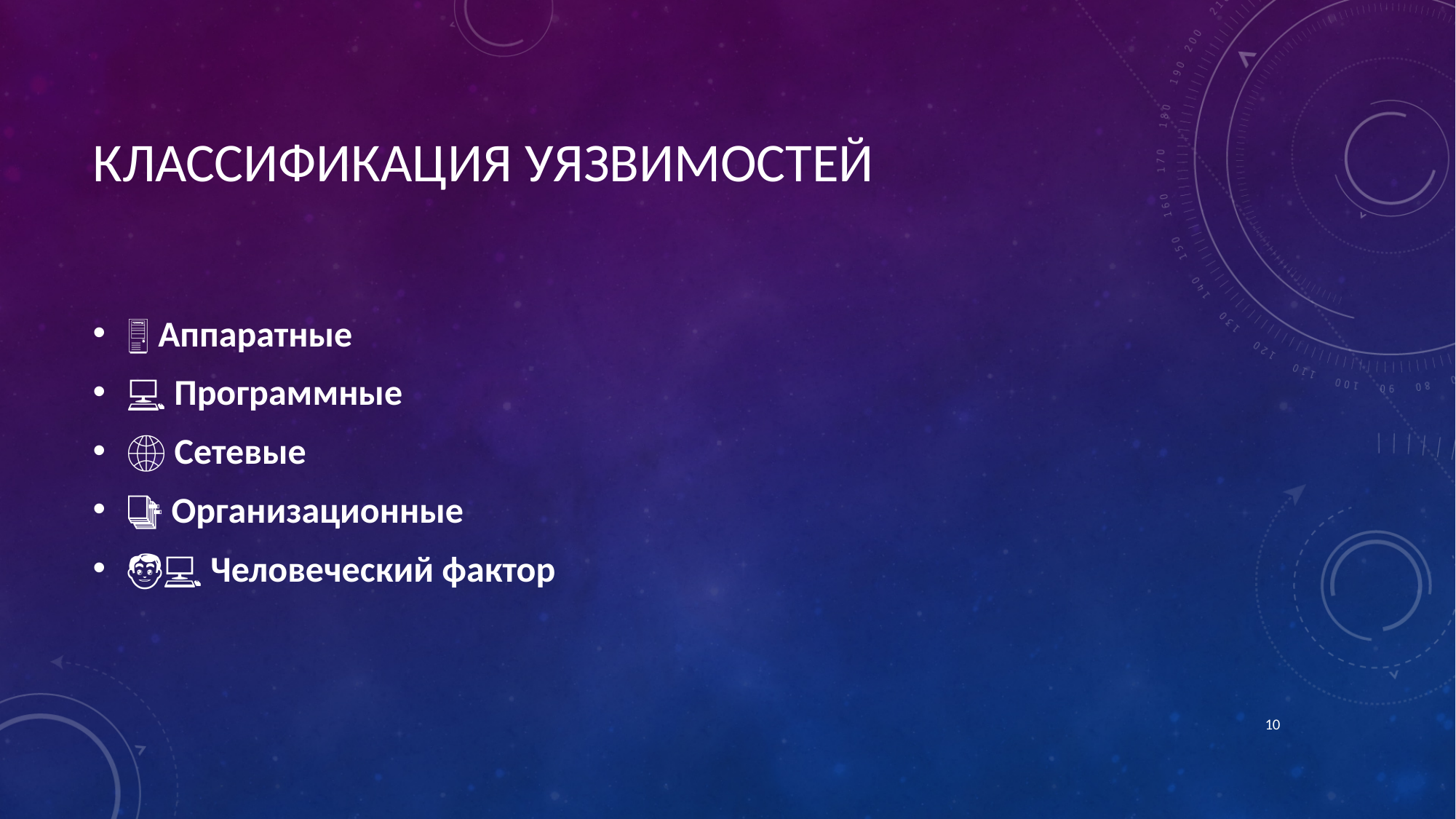

# Классификация уязвимостей
🖥️ Аппаратные
💻 Программные
🌐 Сетевые
📑 Организационные
👨💻 Человеческий фактор

10